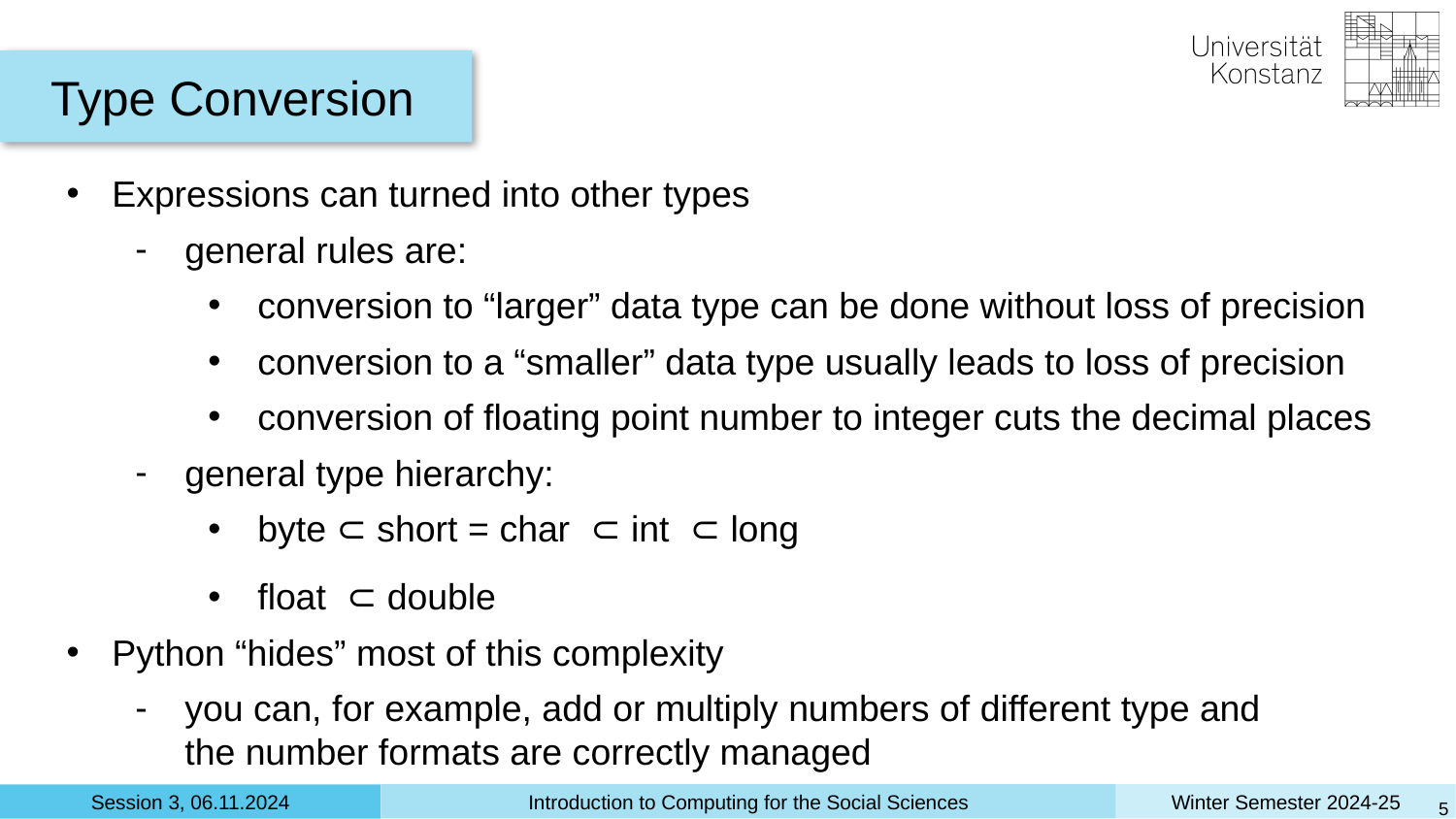

Type Conversion
Expressions can turned into other types
general rules are:
conversion to “larger” data type can be done without loss of precision
conversion to a “smaller” data type usually leads to loss of precision
conversion of floating point number to integer cuts the decimal places
general type hierarchy:
byte ⊂ short = char  ⊂ int  ⊂ long
float  ⊂ double
Python “hides” most of this complexity
you can, for example, add or multiply numbers of different type and
the number formats are correctly managed
5